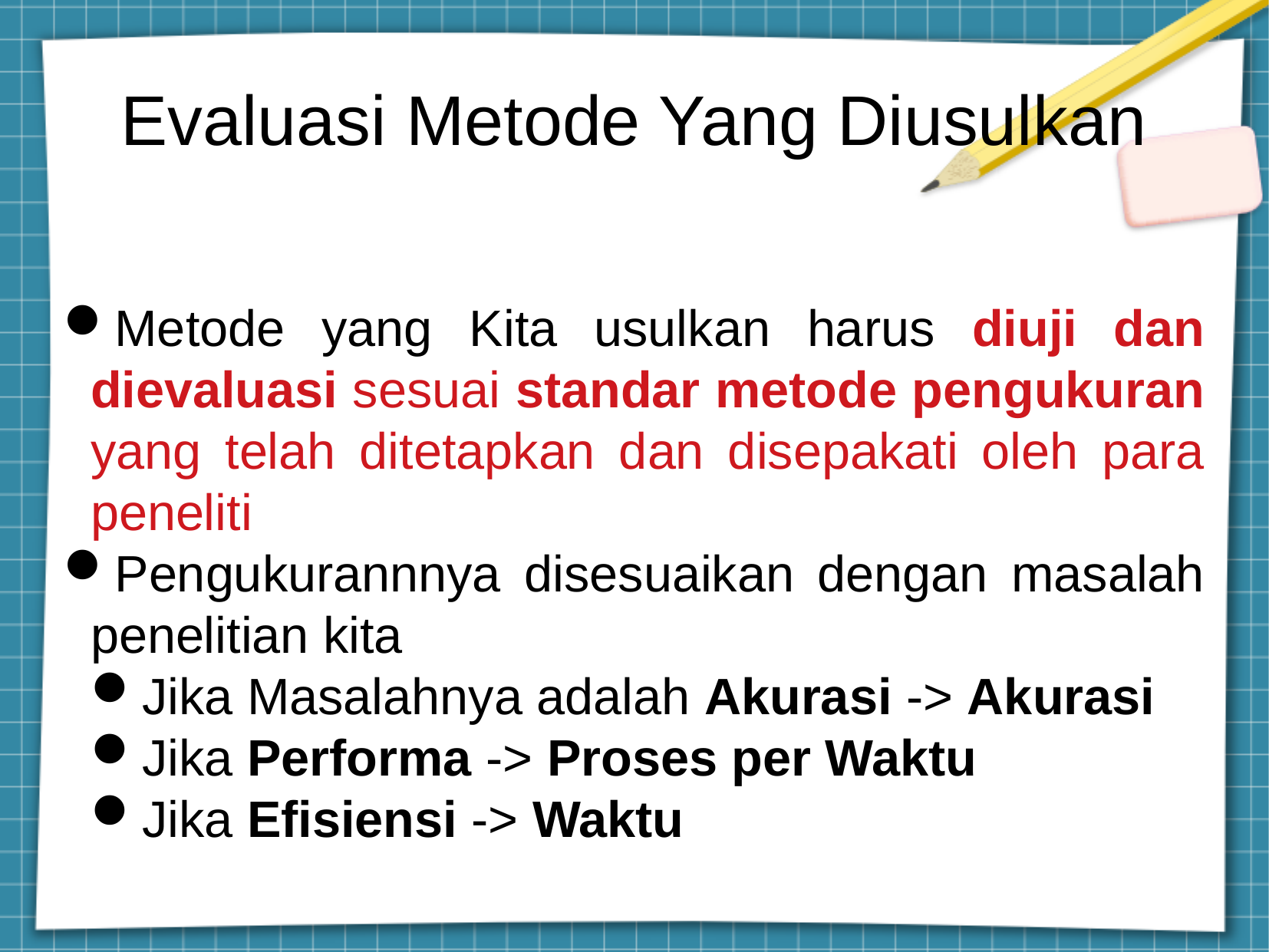

Evaluasi Metode Yang Diusulkan

Metode yang Kita usulkan harus diuji dan dievaluasi sesuai standar metode pengukuran yang telah ditetapkan dan disepakati oleh para peneliti
Pengukurannnya disesuaikan dengan masalah penelitian kita
Jika Masalahnya adalah Akurasi -> Akurasi
Jika Performa -> Proses per Waktu
Jika Efisiensi -> Waktu